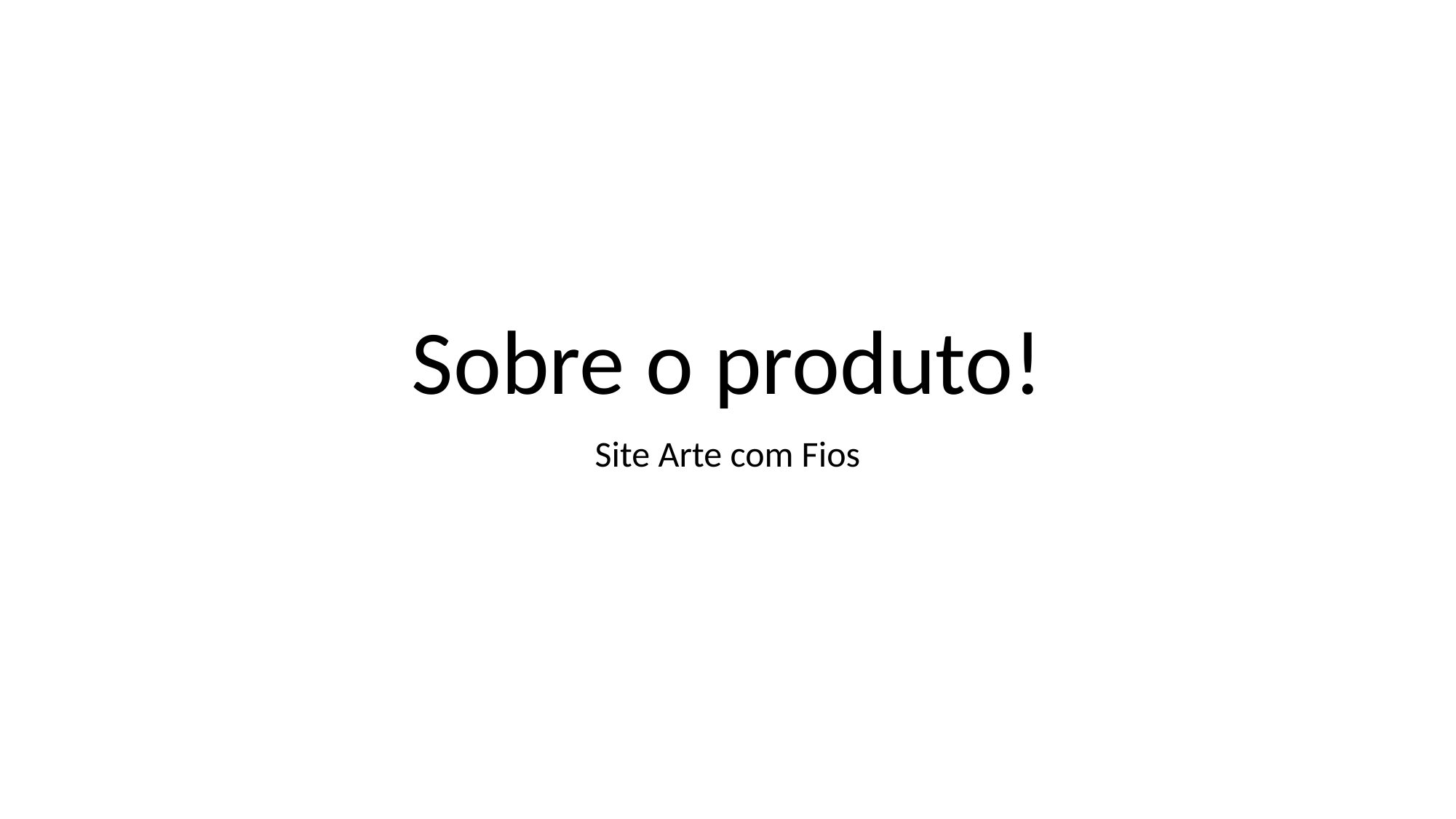

# Sobre o produto!
Site Arte com Fios